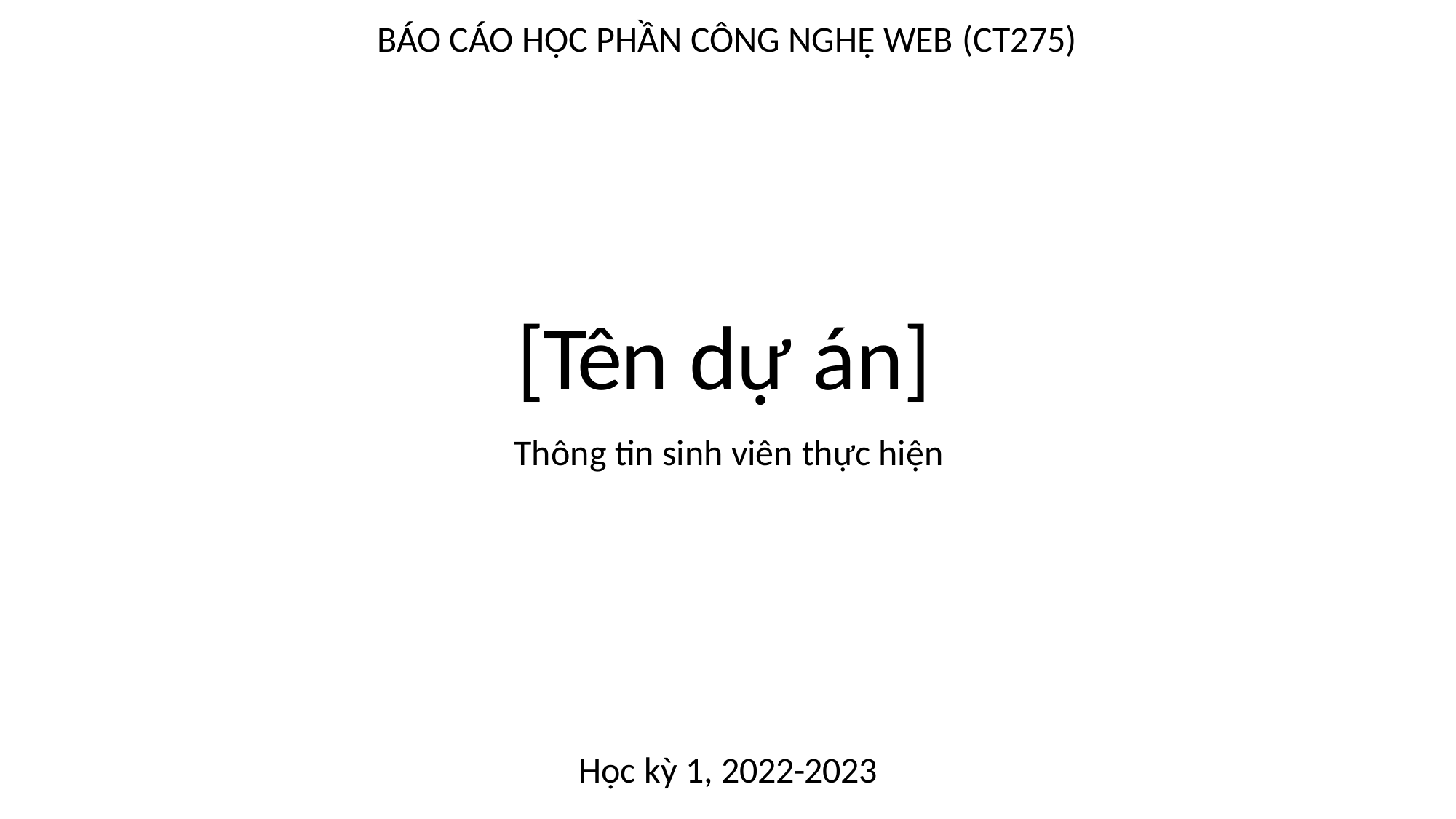

# BÁO CÁO HỌC PHẦN CÔNG NGHỆ WEB (CT275)
[Tên dự án]
Thông tin sinh viên thực hiện
Học kỳ 1, 2022-2023